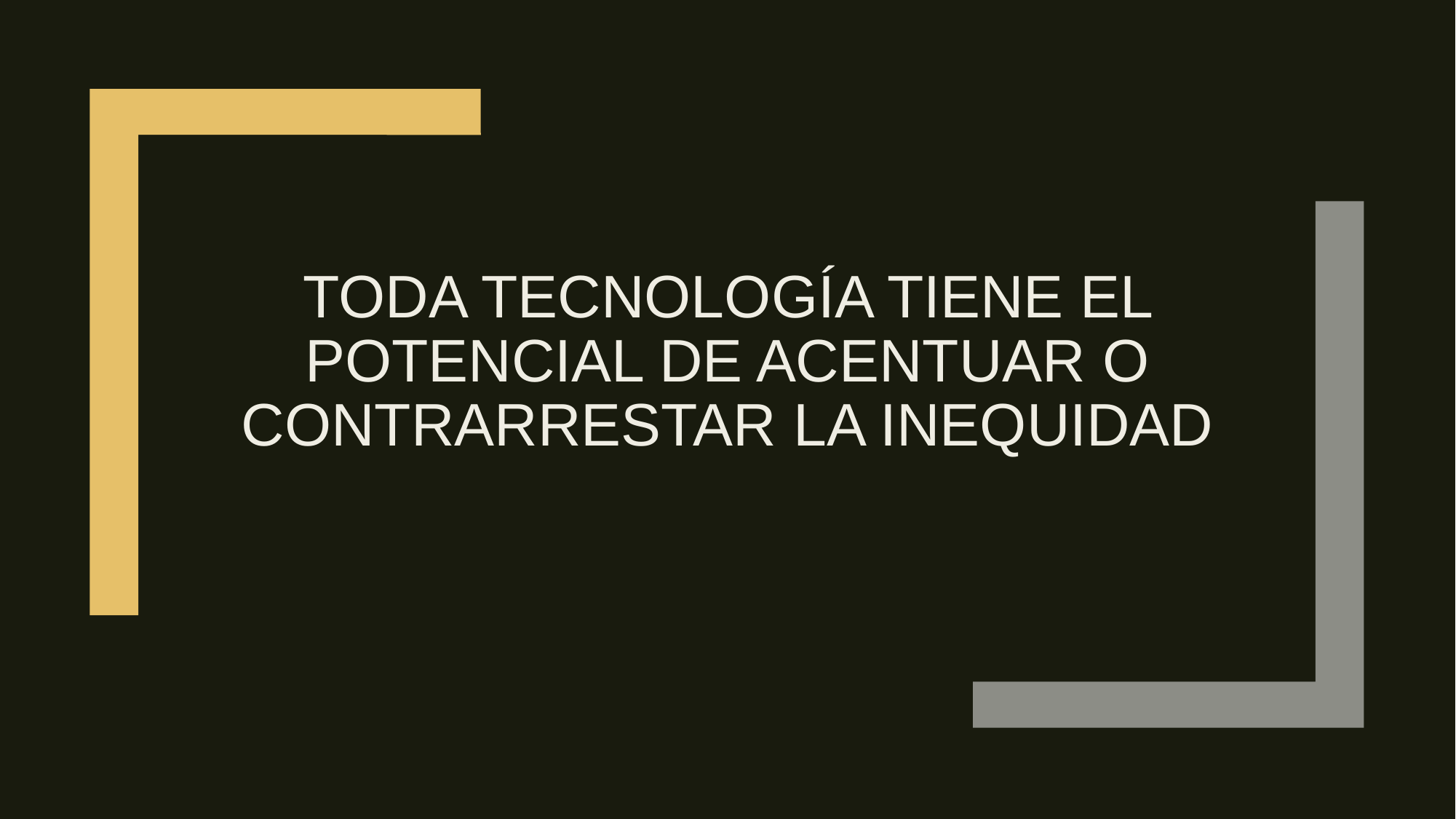

# Toda tecnología tiene el potencial de acentuar o contrarrestar la inequidad